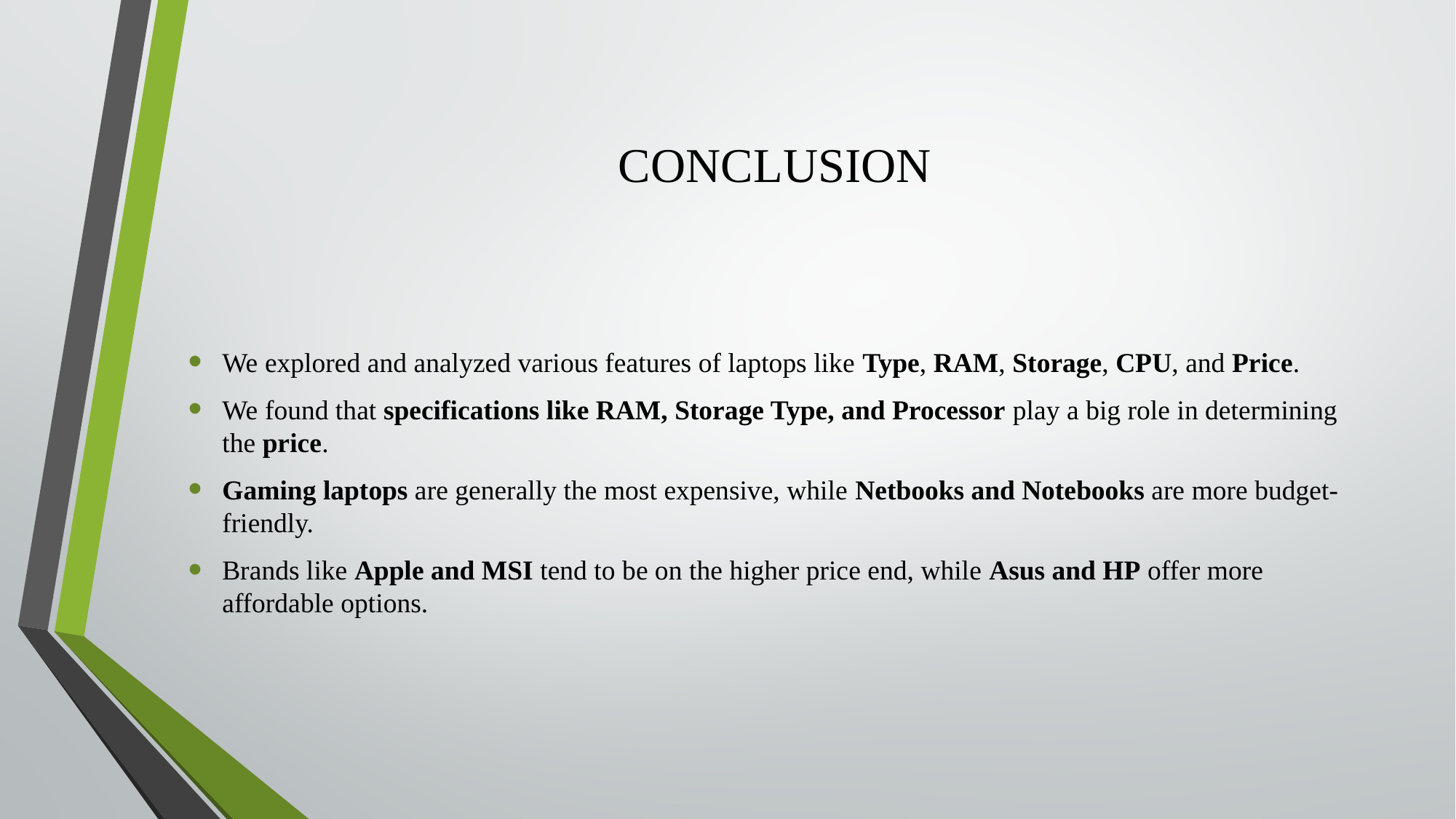

# CONCLUSION
We explored and analyzed various features of laptops like Type, RAM, Storage, CPU, and Price.
We found that specifications like RAM, Storage Type, and Processor play a big role in determining the price.
Gaming laptops are generally the most expensive, while Netbooks and Notebooks are more budget-friendly.
Brands like Apple and MSI tend to be on the higher price end, while Asus and HP offer more affordable options.